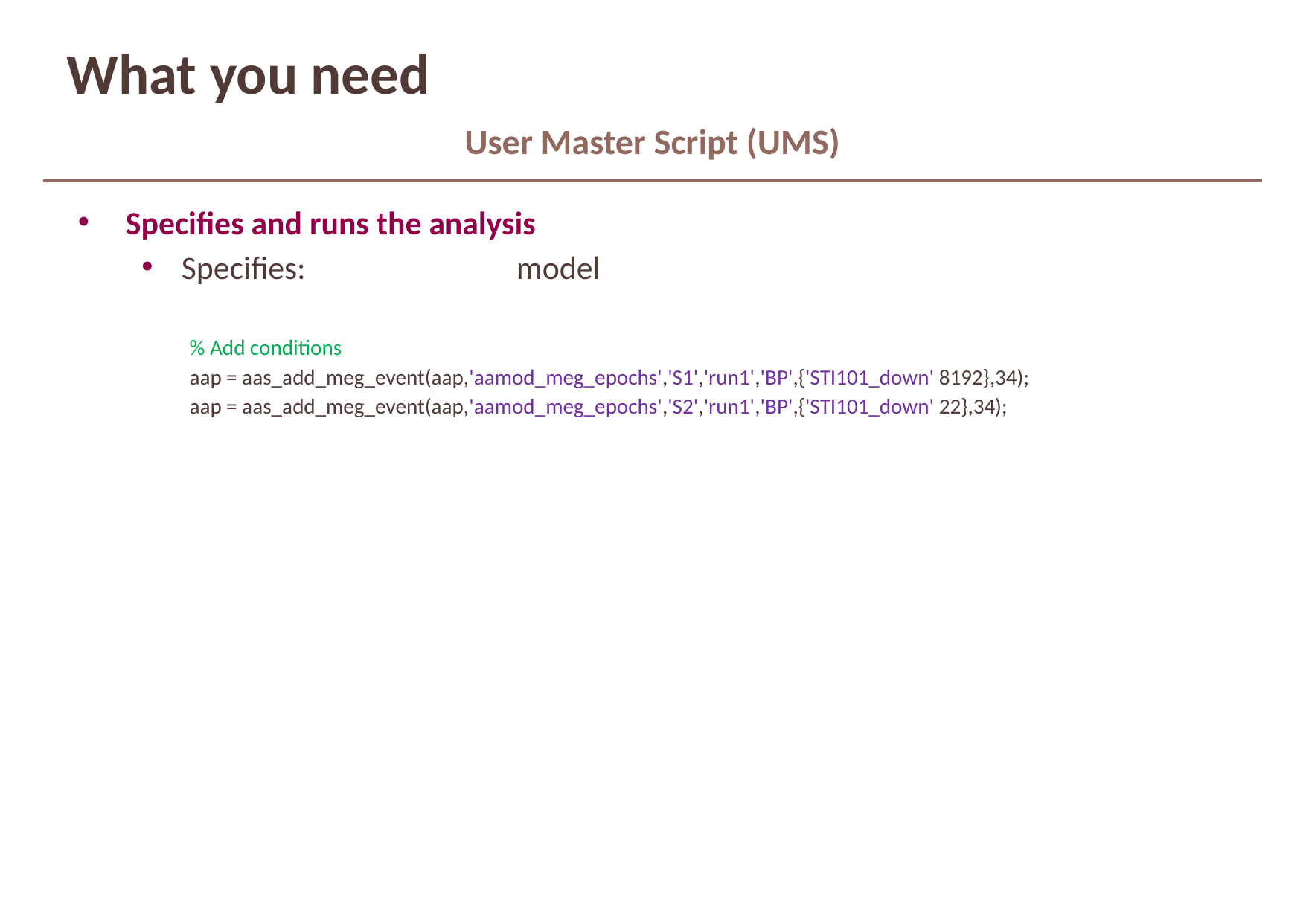

# What you need
User Master Script (UMS)

Specifies and runs the analysis
Specifies: 		model

% Add conditions
aap = aas_add_meg_event(aap,'aamod_meg_epochs','S1','run1','BP',{'STI101_down' 8192},34);
aap = aas_add_meg_event(aap,'aamod_meg_epochs','S2','run1','BP',{'STI101_down' 22},34);